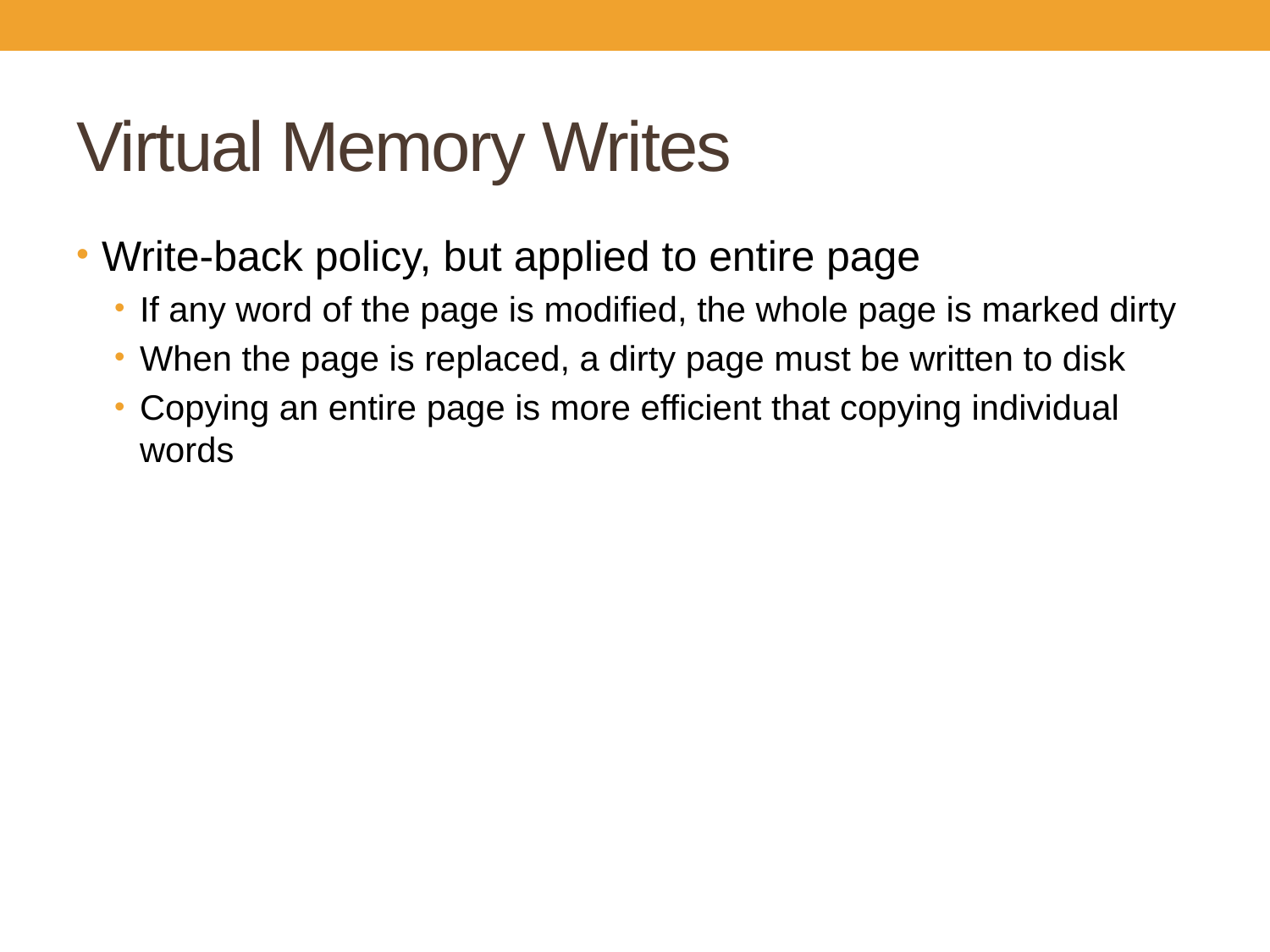

# Virtual Memory Writes
Write-back policy, but applied to entire page
If any word of the page is modified, the whole page is marked dirty
When the page is replaced, a dirty page must be written to disk
Copying an entire page is more efficient that copying individual words